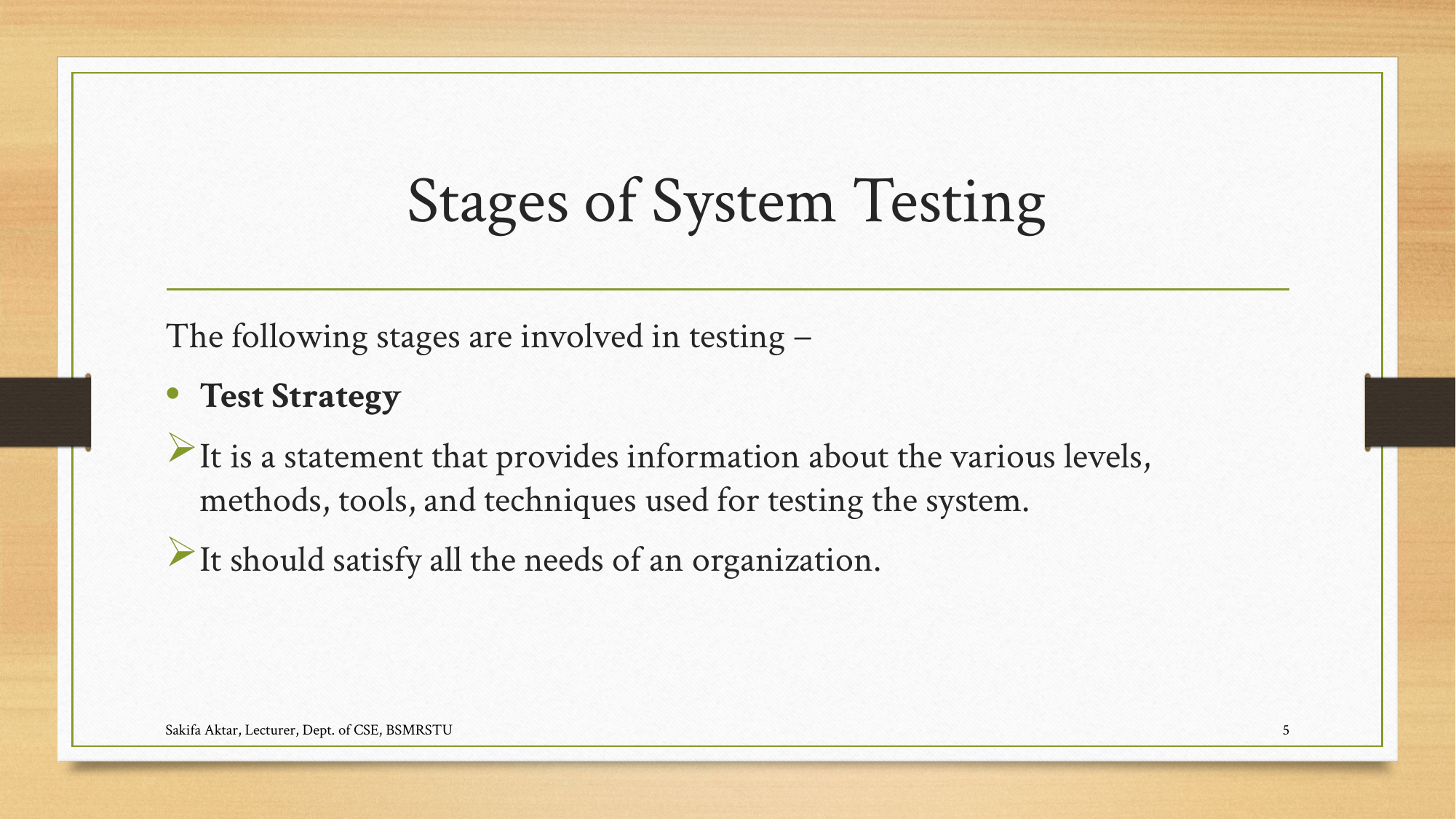

# Stages of System Testing
The following stages are involved in testing −
Test Strategy
It is a statement that provides information about the various levels, methods, tools, and techniques used for testing the system.
It should satisfy all the needs of an organization.

Sakifa Aktar, Lecturer, Dept. of CSE, BSMRSTU
5